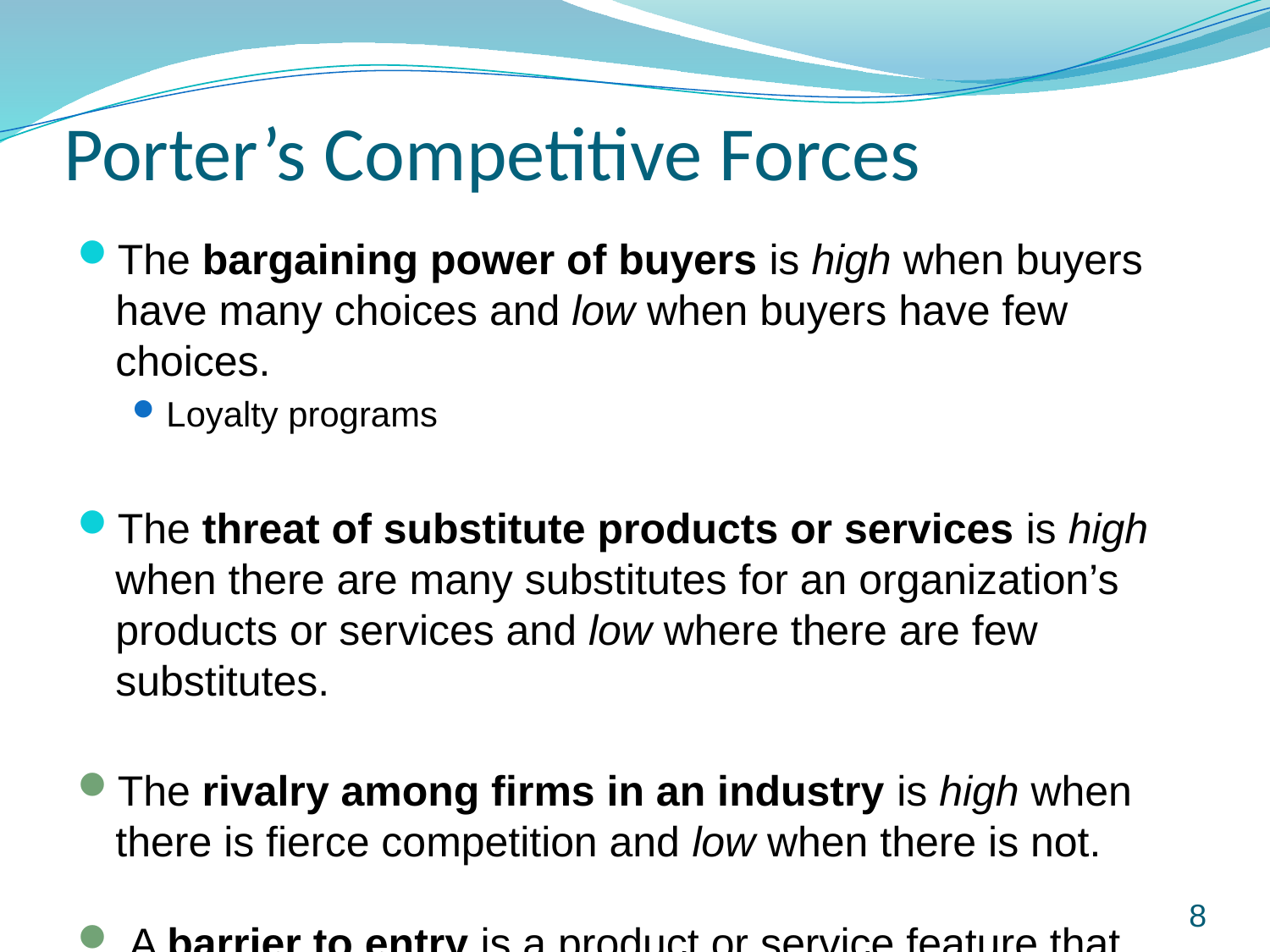

# Porter’s Competitive Forces
The bargaining power of buyers is high when buyers have many choices and low when buyers have few choices.
Loyalty programs

The threat of substitute products or services is high when there are many substitutes for an organization’s products or services and low where there are few substitutes.

The rivalry among firms in an industry is high when there is fierce competition and low when there is not.

 A barrier to entry is a product or service feature that customers expect from organizations in a certain industry.
8